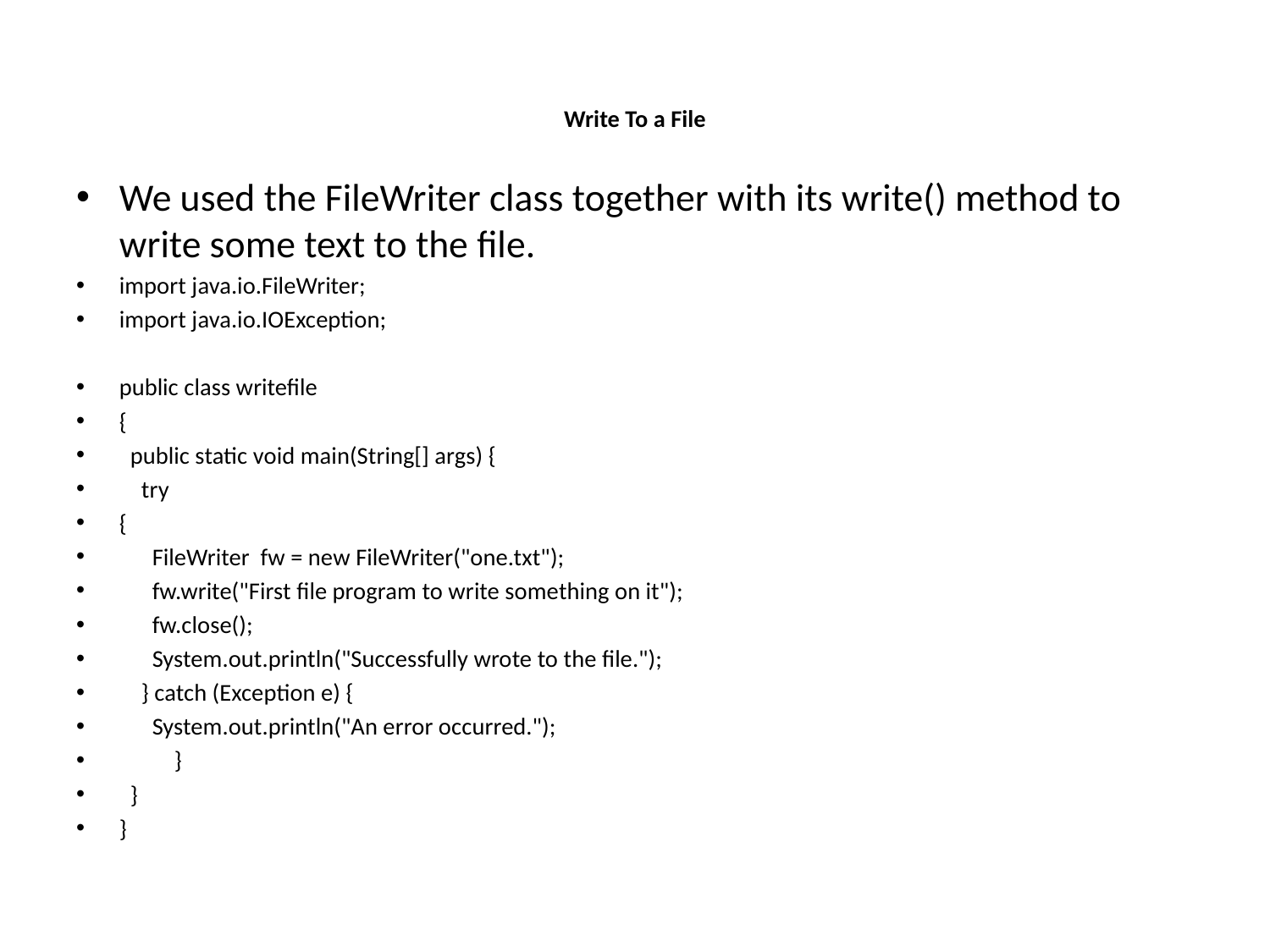

# Write To a File
We used the FileWriter class together with its write() method to write some text to the file.
import java.io.FileWriter;
import java.io.IOException;

public class writefile
{
  public static void main(String[] args) {
    try
{
      FileWriter  fw = new FileWriter("one.txt");
      fw.write("First file program to write something on it");
      fw.close();
      System.out.println("Successfully wrote to the file.");
    } catch (Exception e) {
      System.out.println("An error occurred.");
          }
  }
}